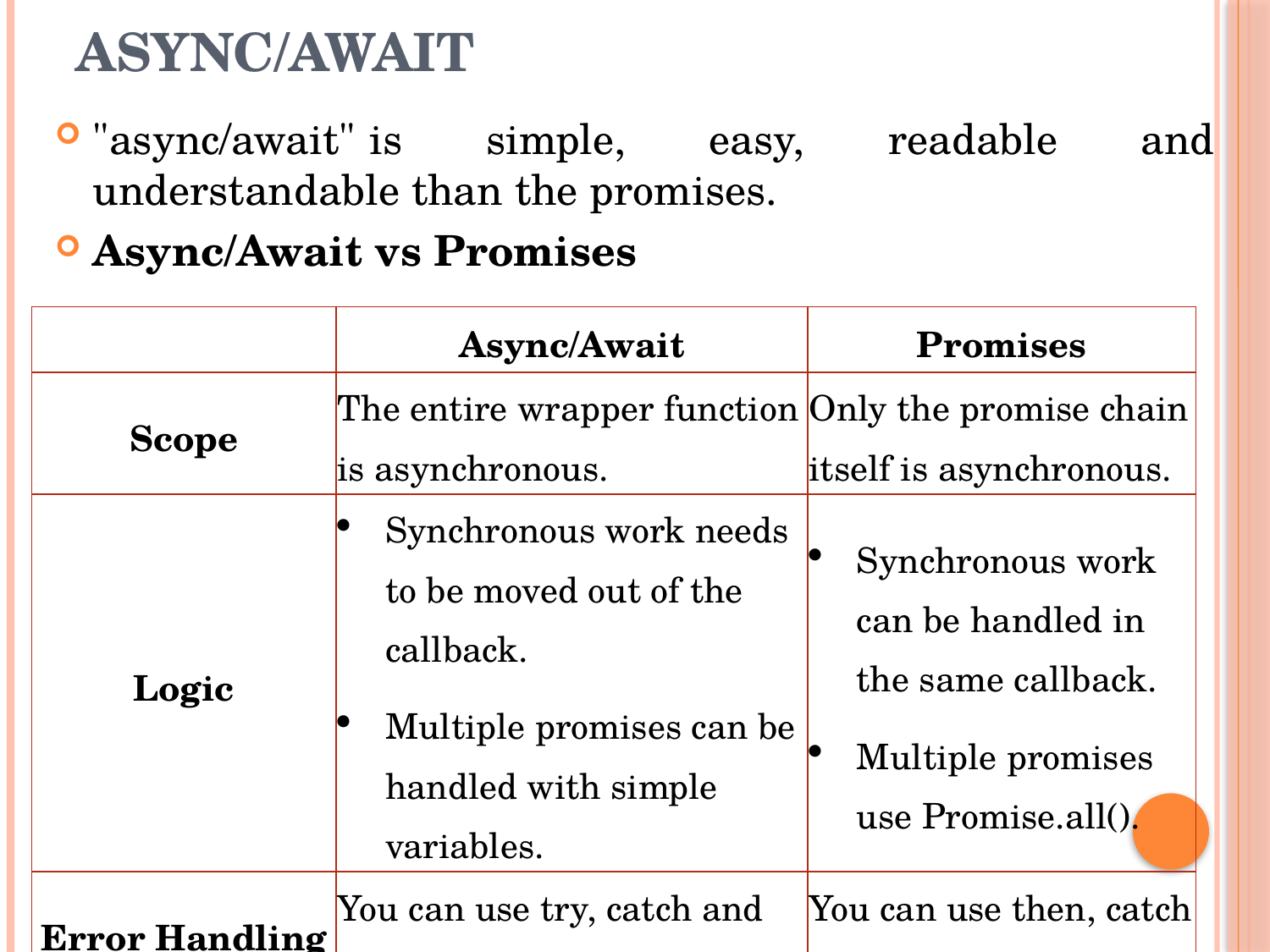

# Async/Await
"async/await" is simple, easy, readable and understandable than the promises.
Async/Await vs Promises
|  | Async/Await | Promises |
| --- | --- | --- |
| Scope | The entire wrapper function is asynchronous. | Only the promise chain itself is asynchronous. |
| Logic | Synchronous work needs to be moved out of the callback. Multiple promises can be handled with simple variables. | Synchronous work can be handled in the same callback. Multiple promises use Promise.all(). |
| Error Handling | You can use try, catch and finally. | You can use then, catch and finally. |